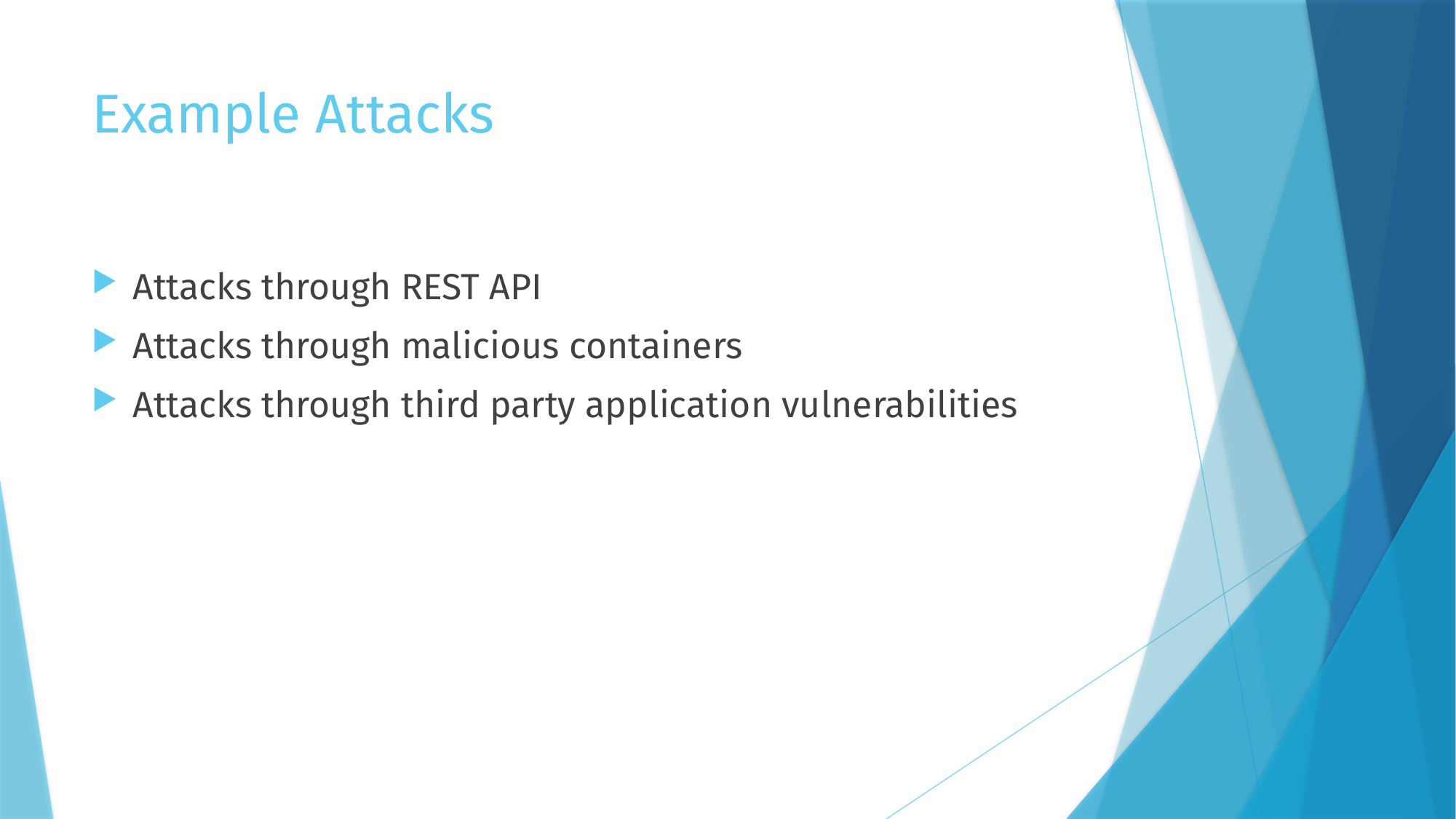

# Example Attacks
Attacks through REST API
Attacks through malicious containers
Attacks through third party application vulnerabilities